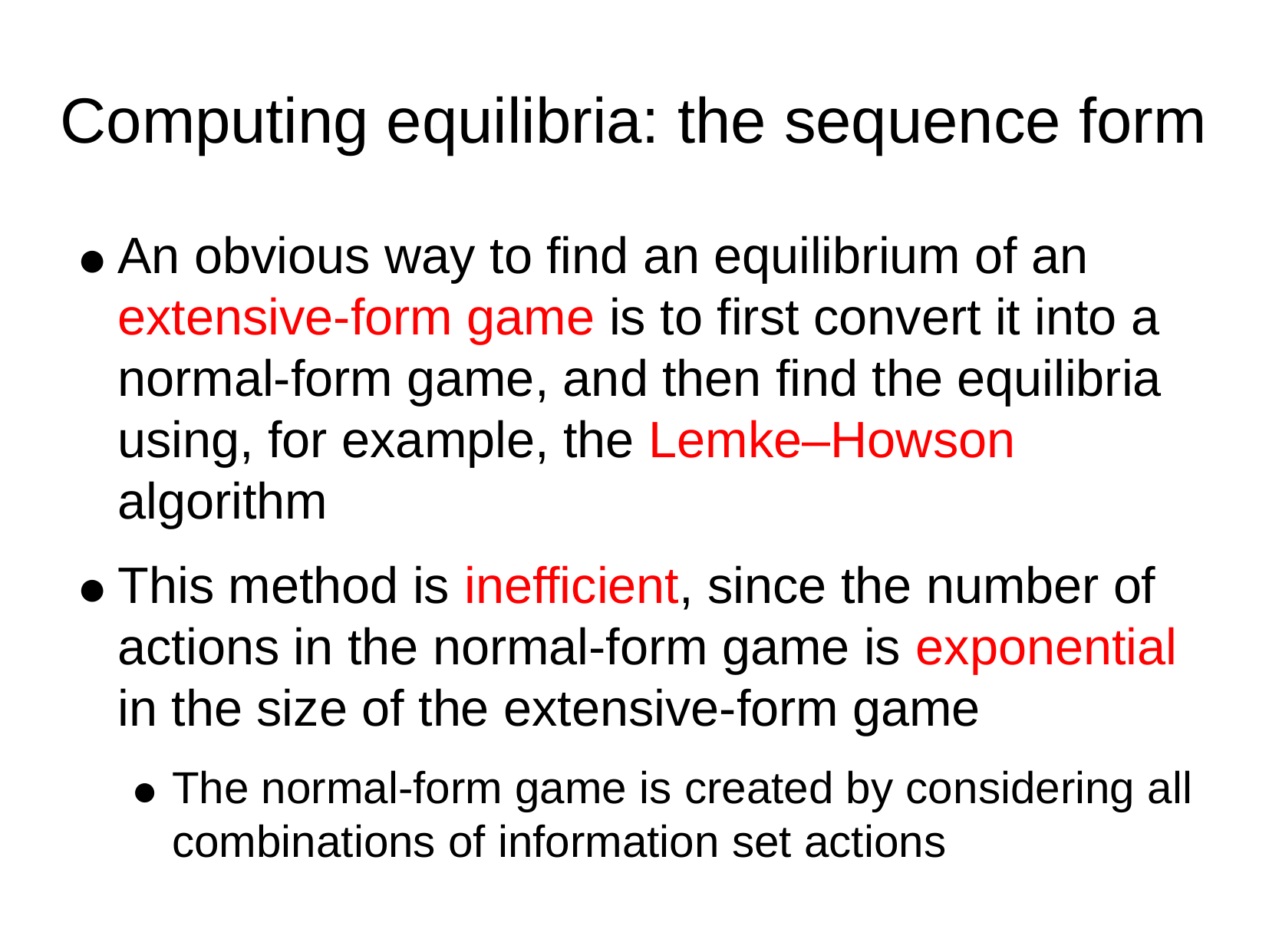

Computing equilibria: the sequence form
An obvious way to find an equilibrium of an extensive-form game is to first convert it into a normal-form game, and then find the equilibria using, for example, the Lemke–Howson algorithm
This method is inefficient, since the number of actions in the normal-form game is exponential in the size of the extensive-form game
The normal-form game is created by considering all combinations of information set actions